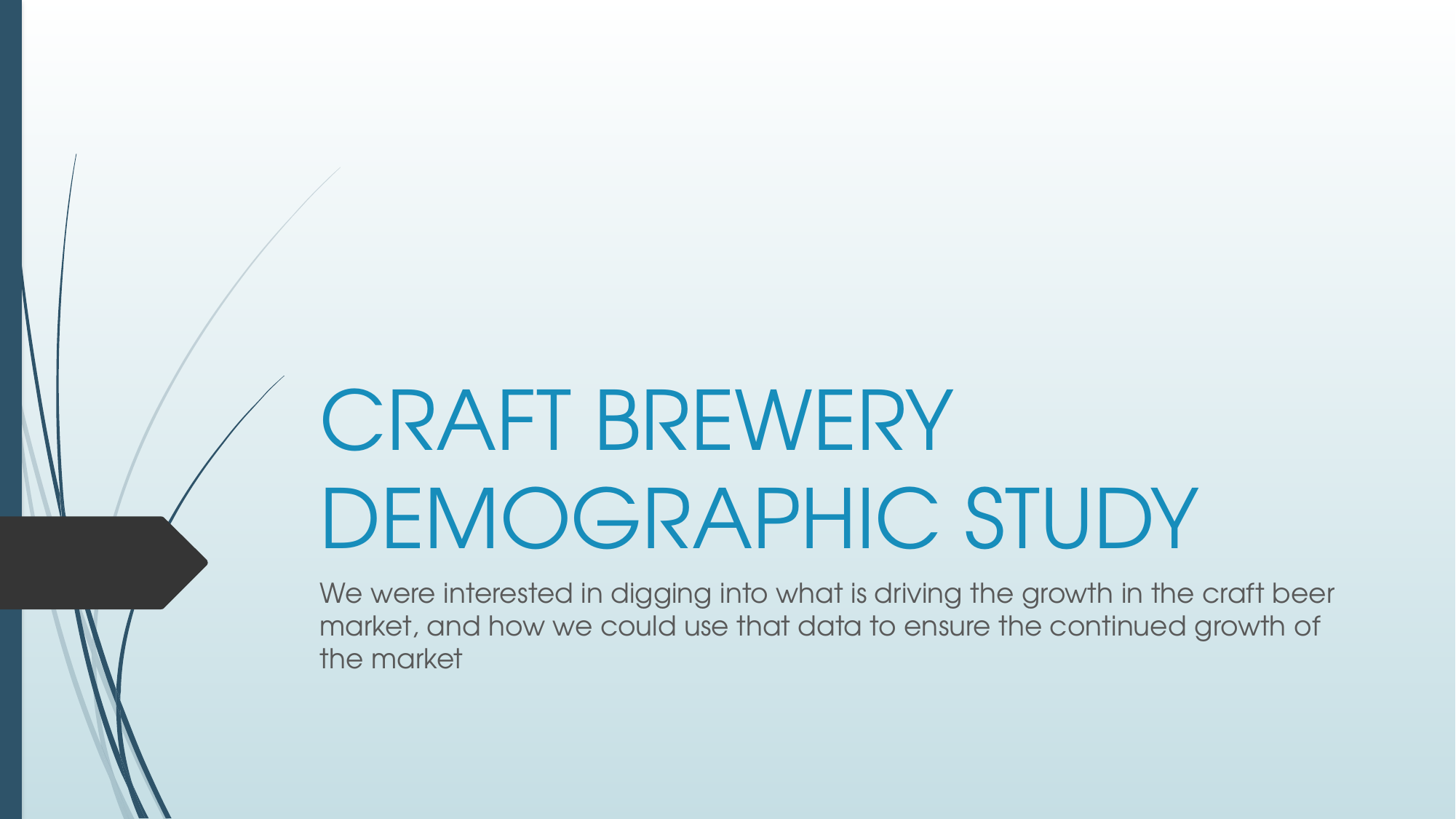

# CRAFT BREWERY DEMOGRAPHIC STUDY
We were interested in digging into what is driving the growth in the craft beer market, and how we could use that data to ensure the continued growth of the market